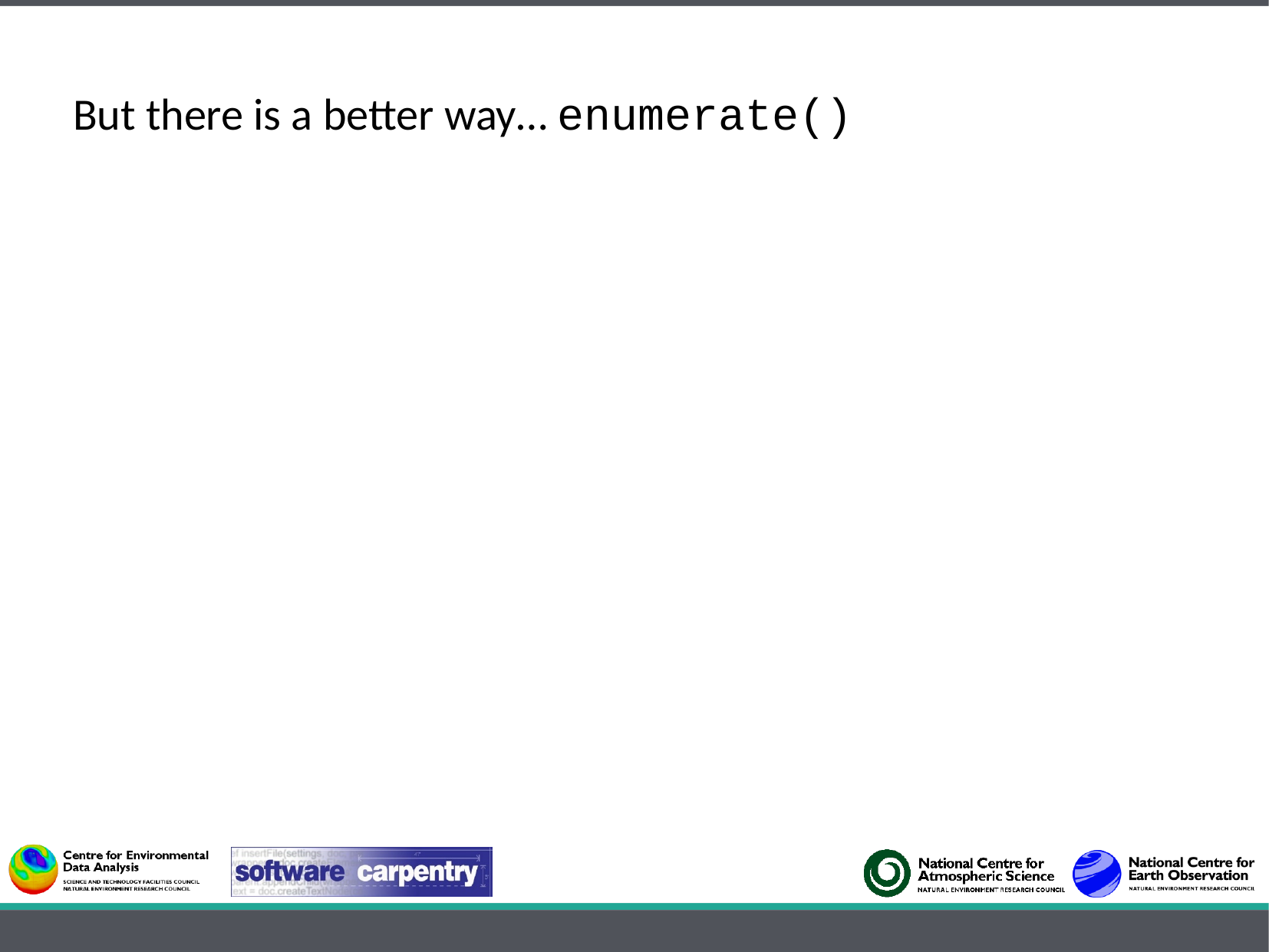

But there is a better way… enumerate()